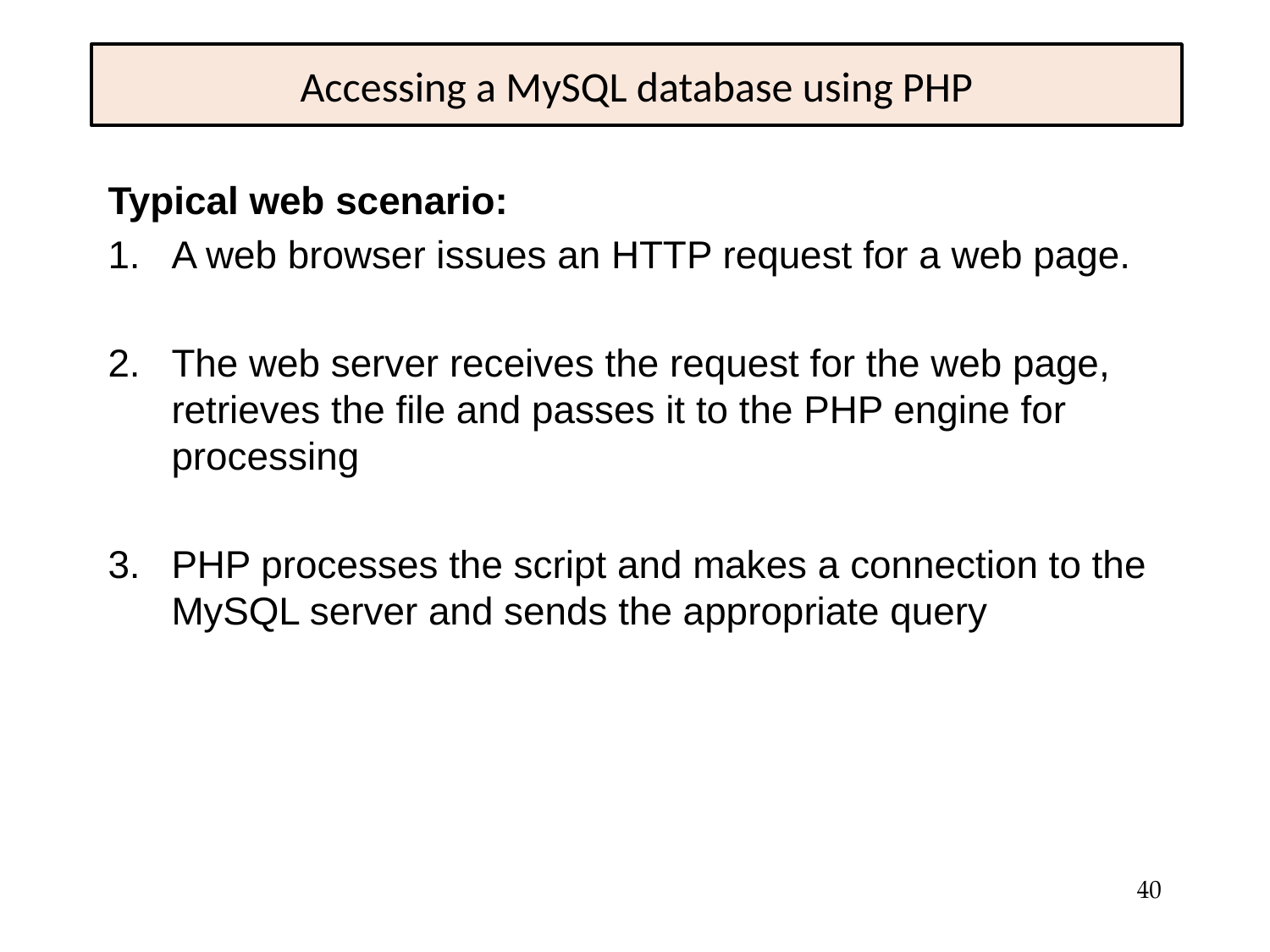

# Accessing a MySQL database using PHP
Typical web scenario:
A web browser issues an HTTP request for a web page.

The web server receives the request for the web page, retrieves the file and passes it to the PHP engine for processing

PHP processes the script and makes a connection to the MySQL server and sends the appropriate query
40